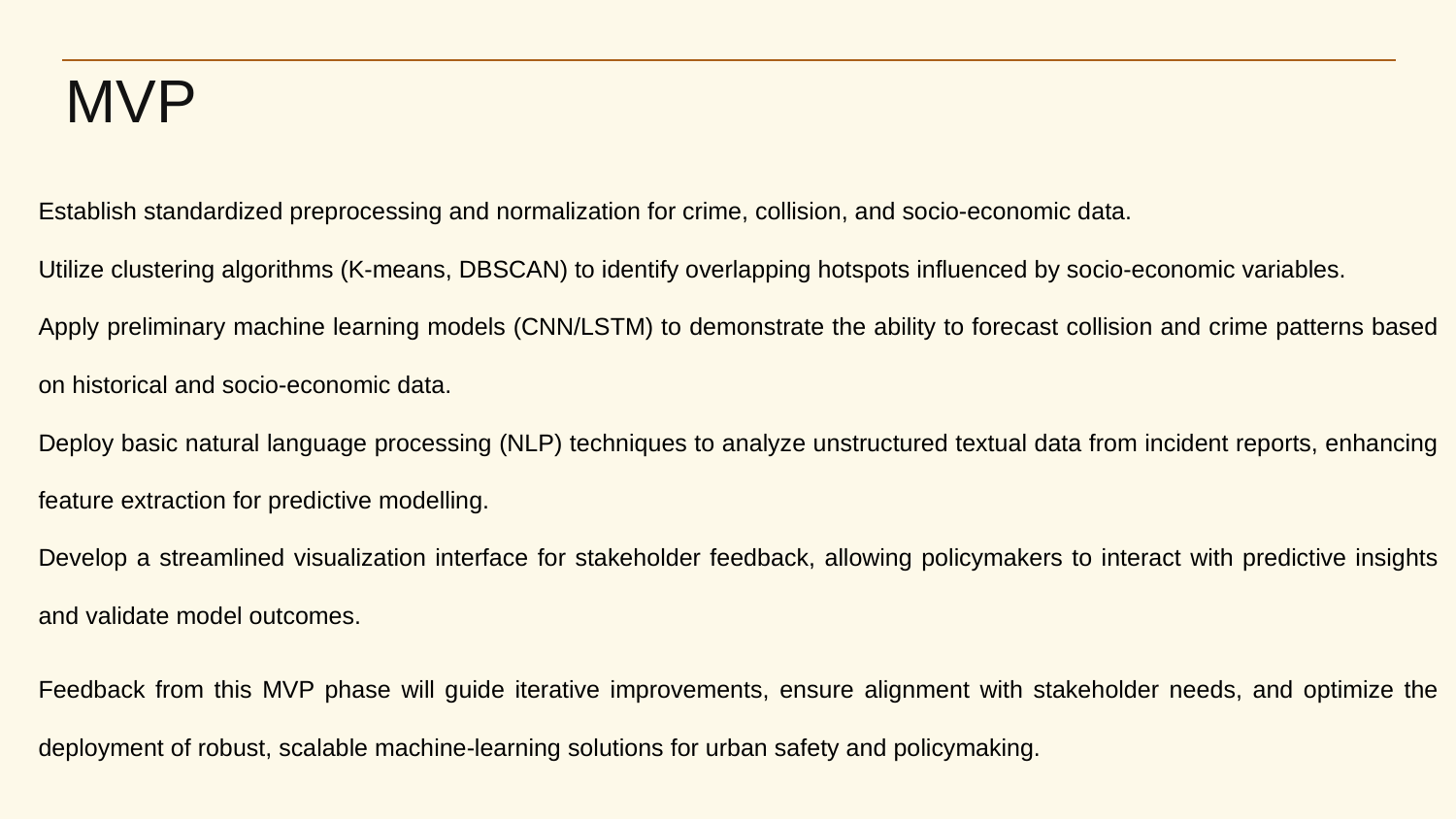

# MVP
Establish standardized preprocessing and normalization for crime, collision, and socio-economic data.
Utilize clustering algorithms (K-means, DBSCAN) to identify overlapping hotspots influenced by socio-economic variables.
Apply preliminary machine learning models (CNN/LSTM) to demonstrate the ability to forecast collision and crime patterns based on historical and socio-economic data.
Deploy basic natural language processing (NLP) techniques to analyze unstructured textual data from incident reports, enhancing feature extraction for predictive modelling.
Develop a streamlined visualization interface for stakeholder feedback, allowing policymakers to interact with predictive insights and validate model outcomes.
Feedback from this MVP phase will guide iterative improvements, ensure alignment with stakeholder needs, and optimize the deployment of robust, scalable machine-learning solutions for urban safety and policymaking.